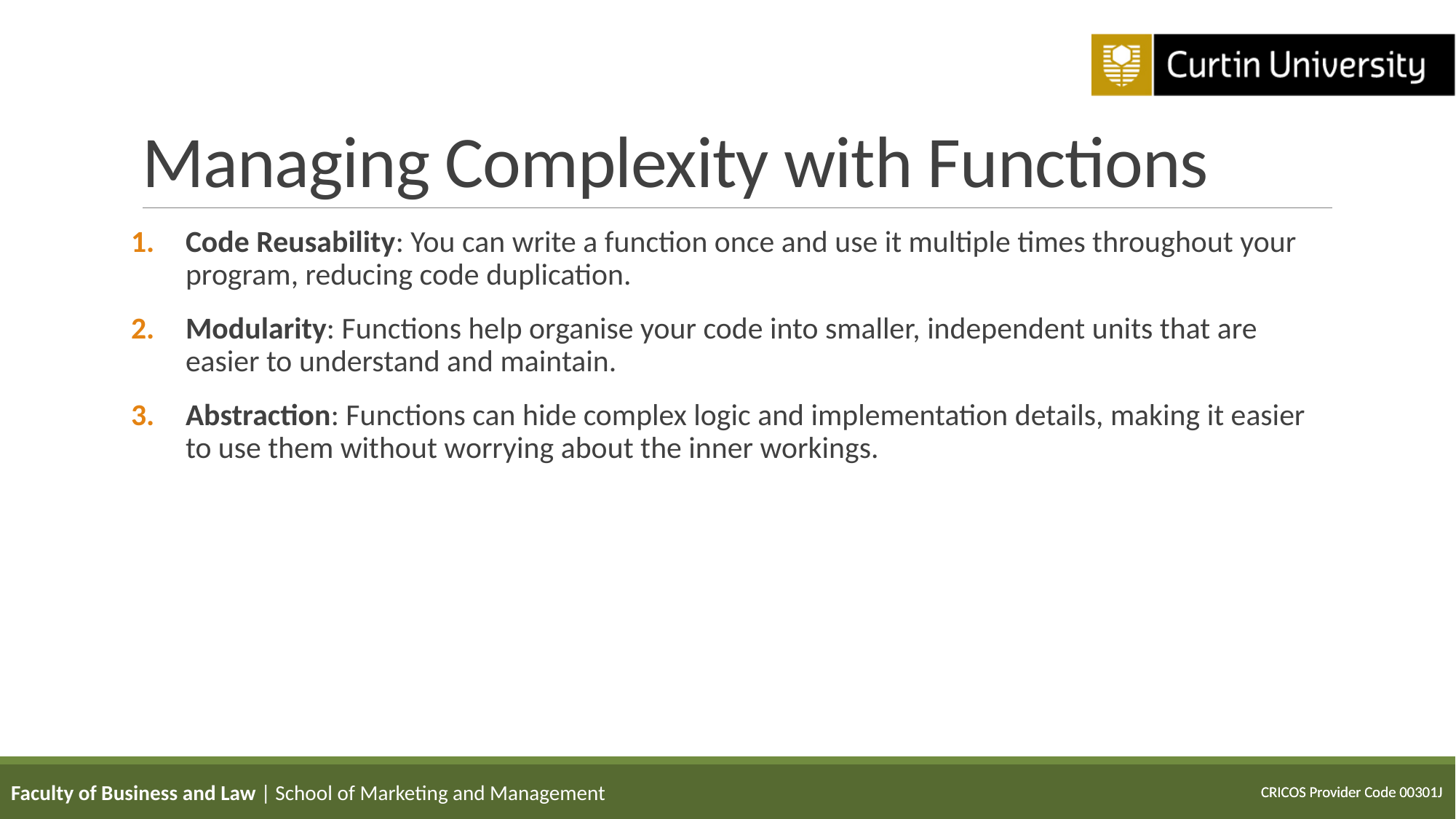

# Managing Complexity with Functions
Code Reusability: You can write a function once and use it multiple times throughout your program, reducing code duplication.
Modularity: Functions help organise your code into smaller, independent units that are easier to understand and maintain.
Abstraction: Functions can hide complex logic and implementation details, making it easier to use them without worrying about the inner workings.
Faculty of Business and Law | School of Marketing and Management